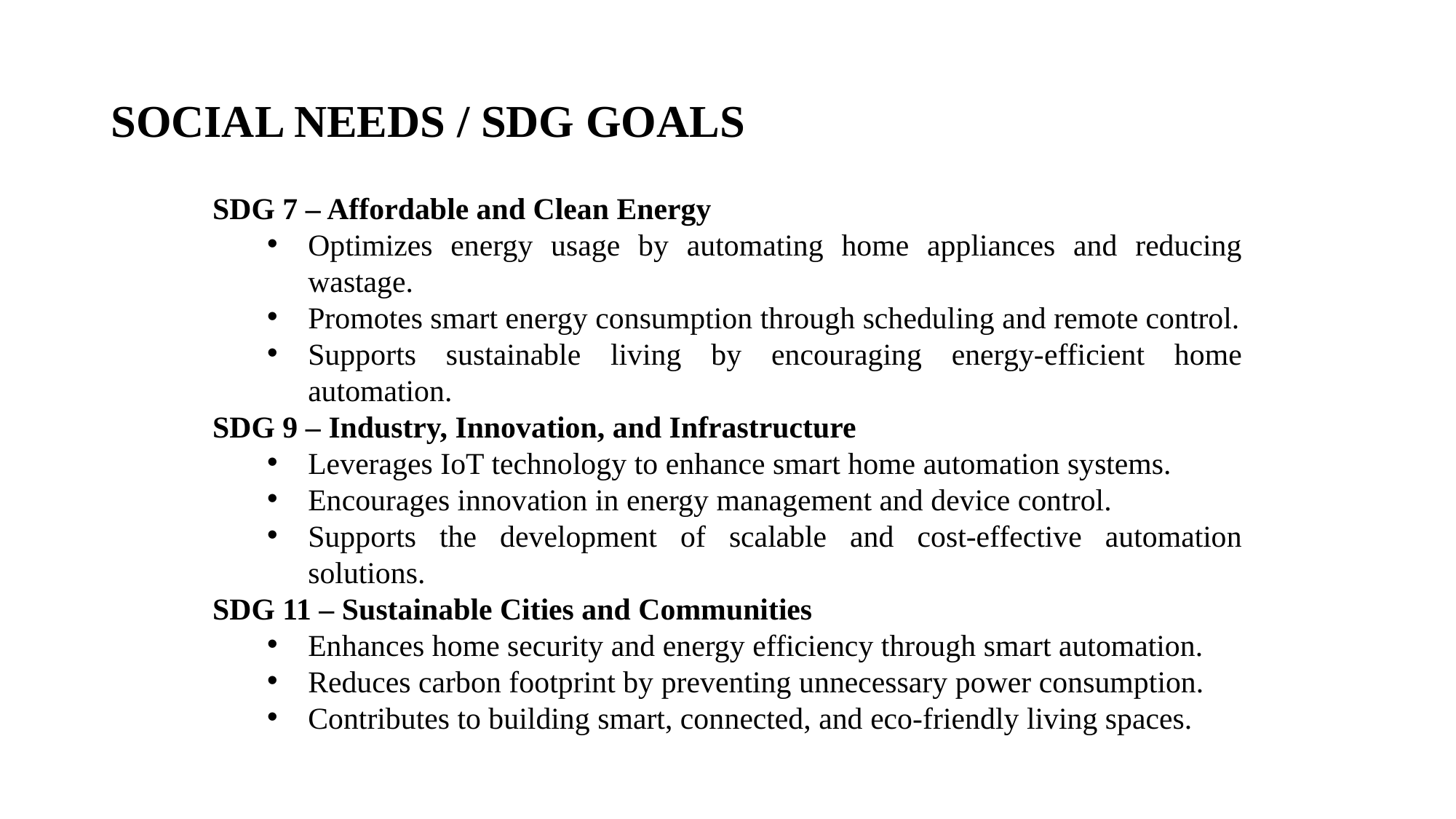

# SOCIAL NEEDS / SDG GOALS
SDG 7 – Affordable and Clean Energy
Optimizes energy usage by automating home appliances and reducing wastage.
Promotes smart energy consumption through scheduling and remote control.
Supports sustainable living by encouraging energy-efficient home automation.
SDG 9 – Industry, Innovation, and Infrastructure
Leverages IoT technology to enhance smart home automation systems.
Encourages innovation in energy management and device control.
Supports the development of scalable and cost-effective automation solutions.
SDG 11 – Sustainable Cities and Communities
Enhances home security and energy efficiency through smart automation.
Reduces carbon footprint by preventing unnecessary power consumption.
Contributes to building smart, connected, and eco-friendly living spaces.